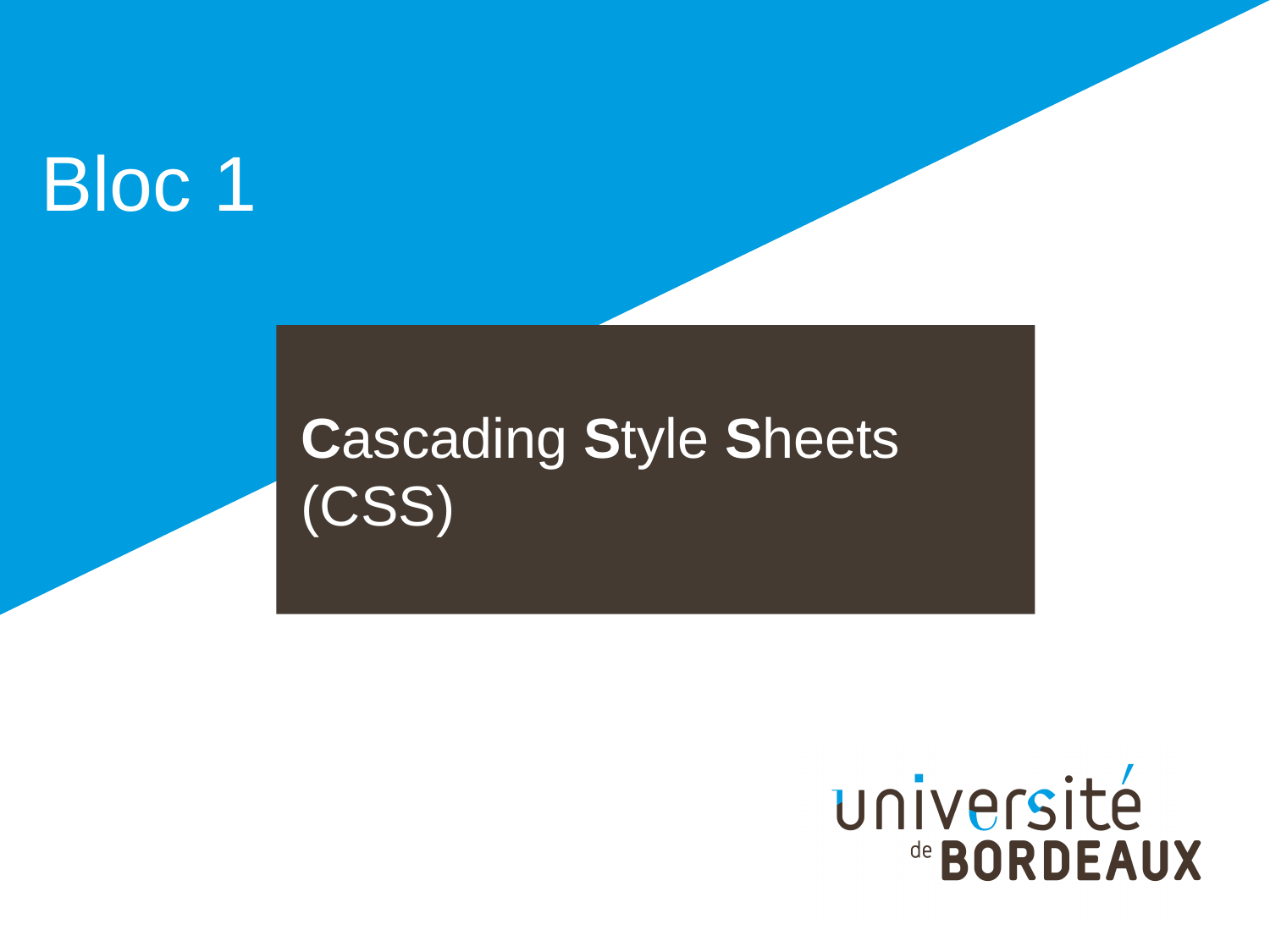

# Bloc 1
Cascading Style Sheets (CSS)